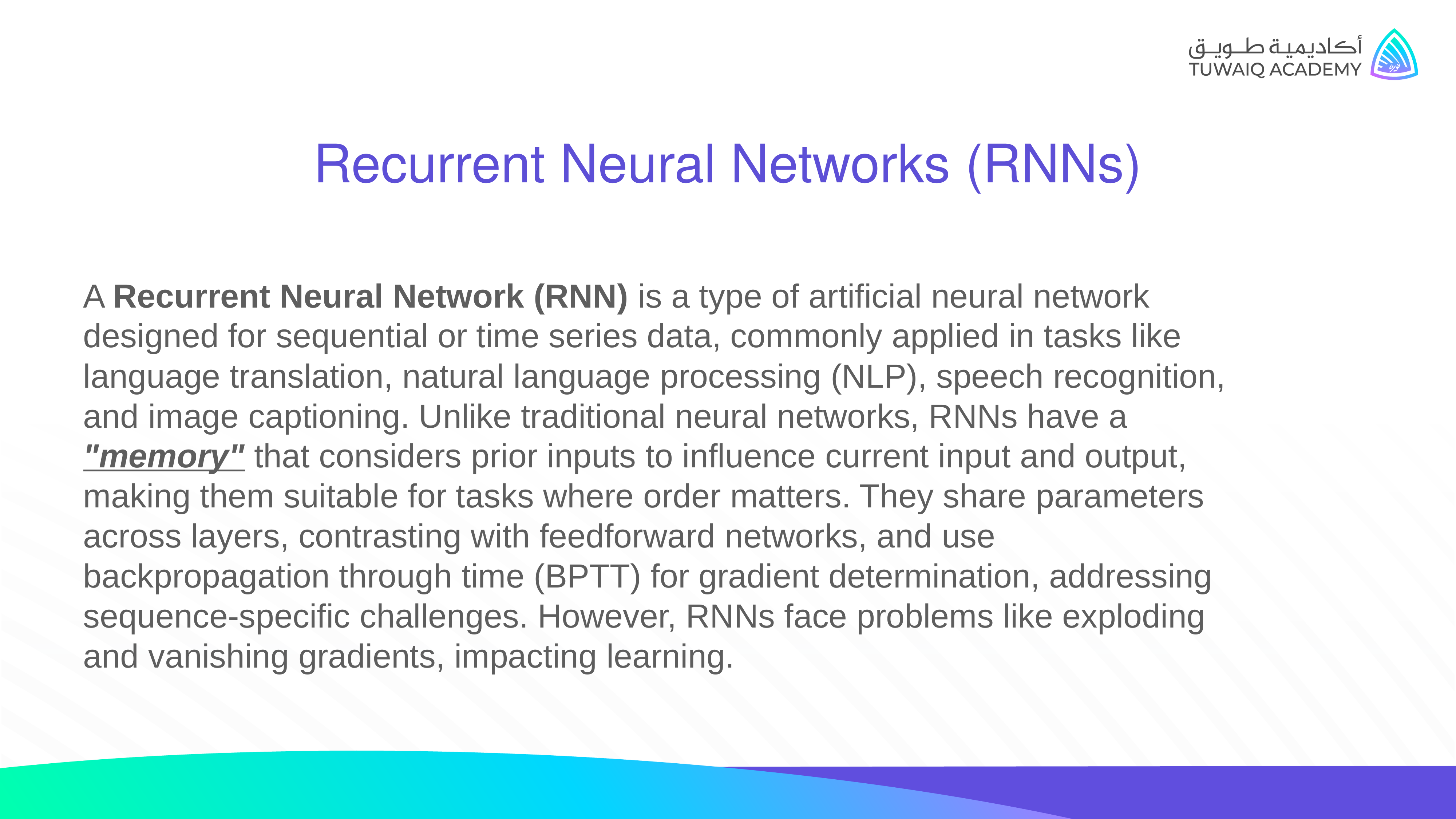

Recurrent Neural Networks (RNNs)

A Recurrent Neural Network (RNN) is a type of artificial neural network designed for sequential or time series data, commonly applied in tasks like language translation, natural language processing (NLP), speech recognition, and image captioning. Unlike traditional neural networks, RNNs have a "memory" that considers prior inputs to influence current input and output, making them suitable for tasks where order matters. They share parameters across layers, contrasting with feedforward networks, and use backpropagation through time (BPTT) for gradient determination, addressing sequence-specific challenges. However, RNNs face problems like exploding and vanishing gradients, impacting learning.